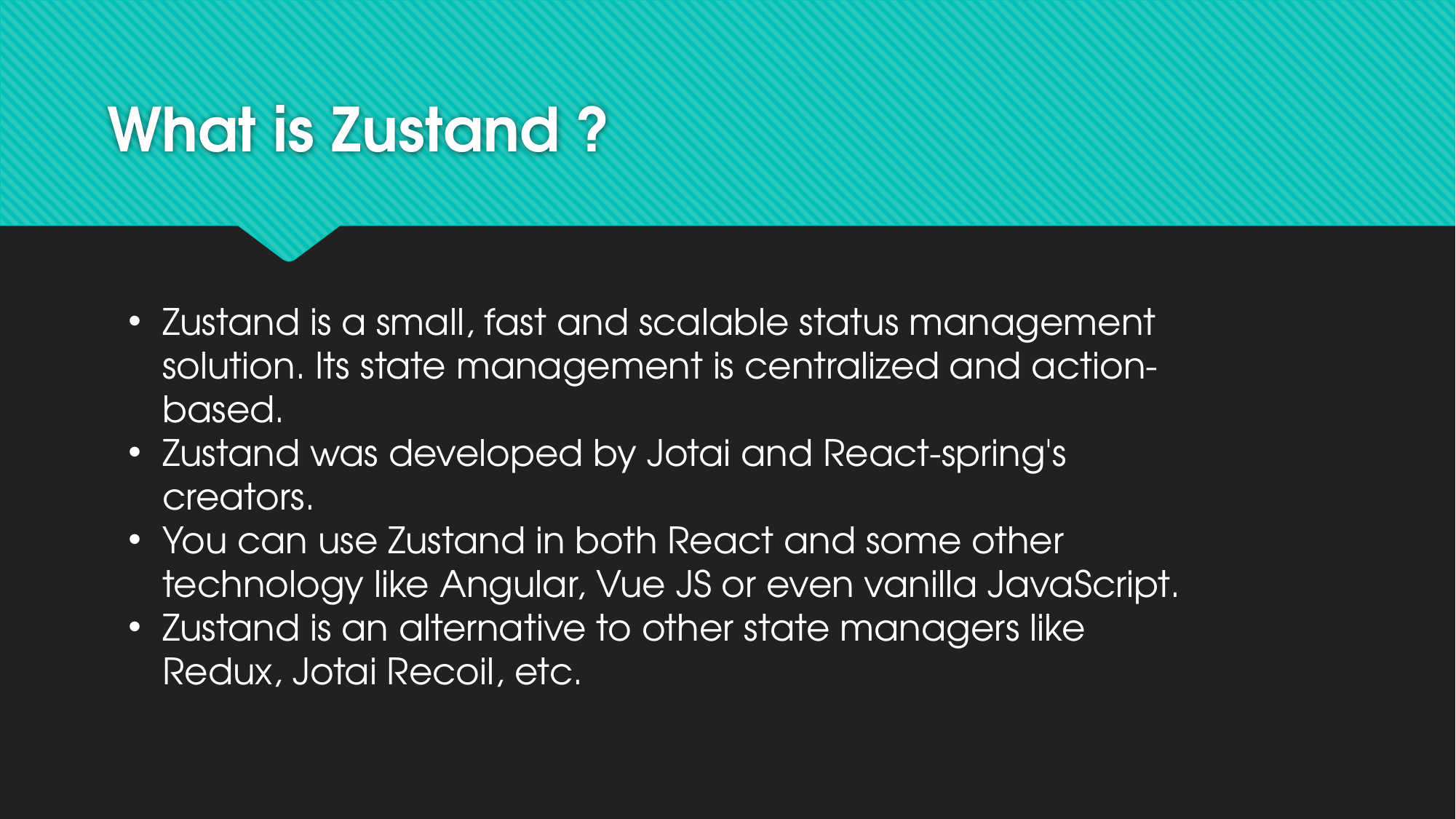

# What is Zustand ?
Zustand is a small, fast and scalable status management solution. Its state management is centralized and action-based.
Zustand was developed by Jotai and React-spring's creators.
You can use Zustand in both React and some other technology like Angular, Vue JS or even vanilla JavaScript.
Zustand is an alternative to other state managers like Redux, Jotai Recoil, etc.